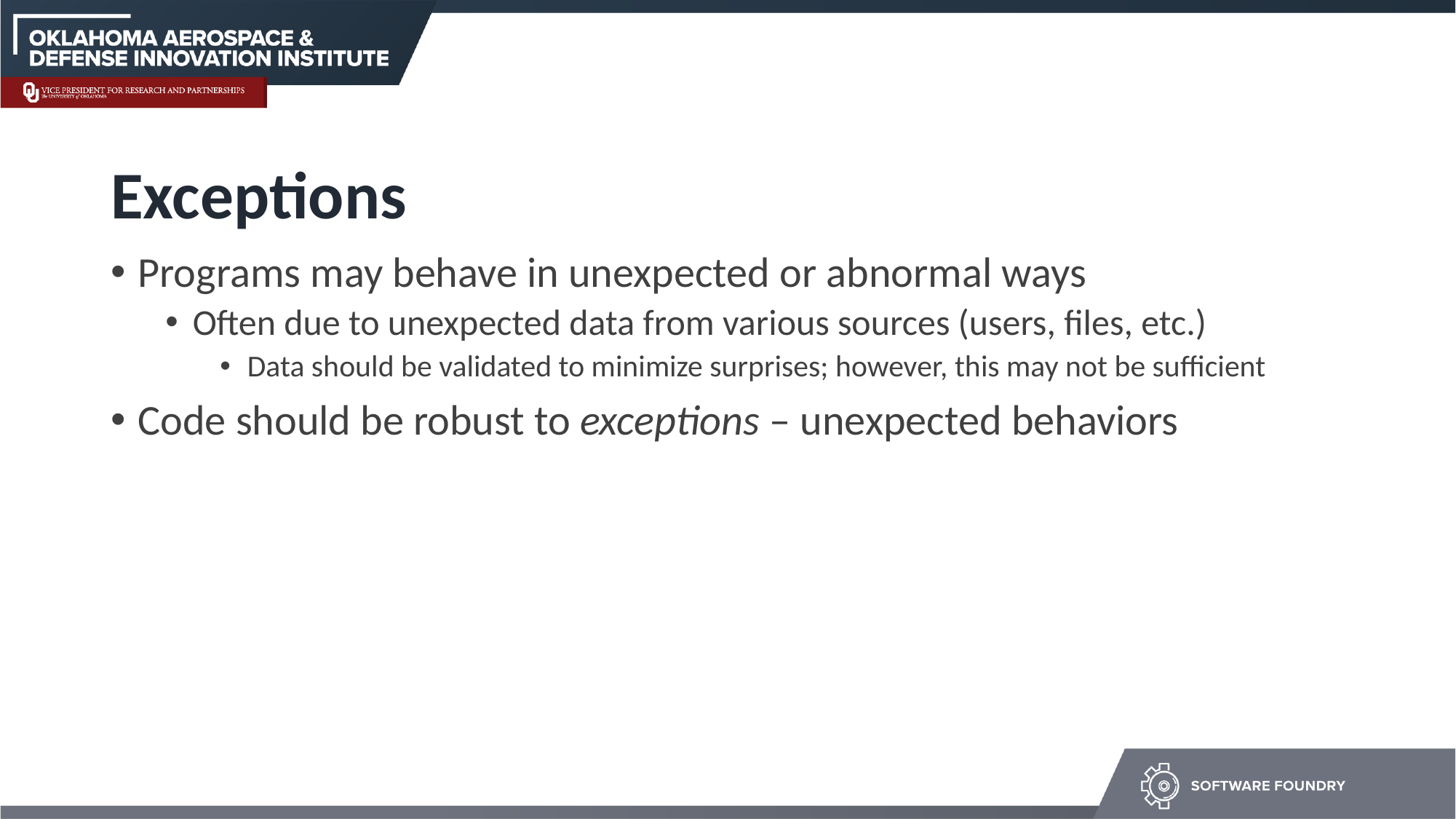

# Exceptions
Programs may behave in unexpected or abnormal ways
Often due to unexpected data from various sources (users, files, etc.)
Data should be validated to minimize surprises; however, this may not be sufficient
Code should be robust to exceptions – unexpected behaviors